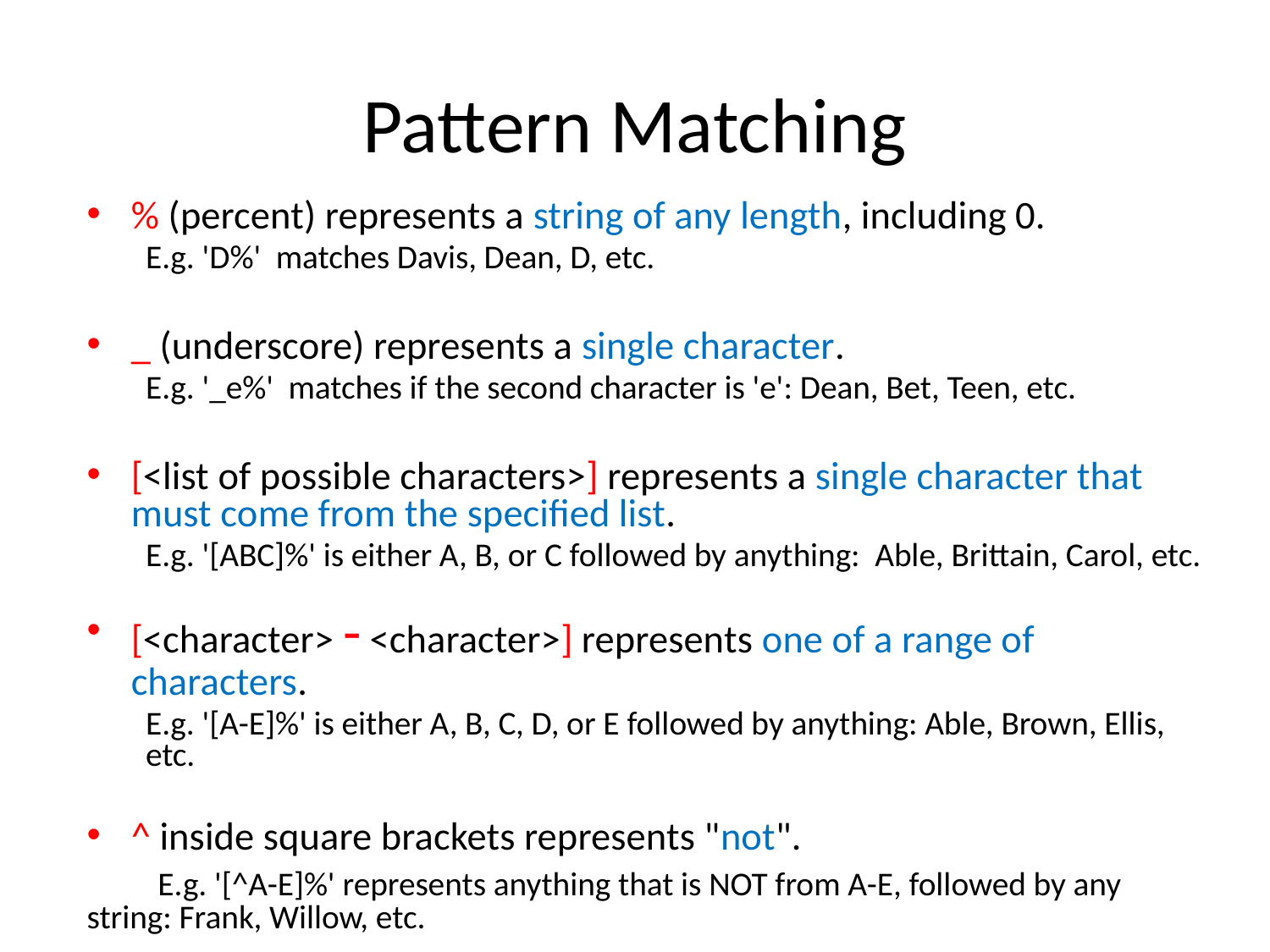

# Pattern Matching
% (percent) represents a string of any length, including 0.
E.g. 'D%'  matches Davis, Dean, D, etc.

_ (underscore) represents a single character.
E.g. '_e%'  matches if the second character is 'e': Dean, Bet, Teen, etc.

[<list of possible characters>] represents a single character that must come from the specified list.
E.g. '[ABC]%' is either A, B, or C followed by anything:  Able, Brittain, Carol, etc.

[<character> - <character>] represents one of a range of characters.
E.g. '[A-E]%' is either A, B, C, D, or E followed by anything: Able, Brown, Ellis, etc.

^ inside square brackets represents "not".
        E.g. '[^A-E]%' represents anything that is NOT from A-E, followed by any 	string: Frank, Willow, etc.